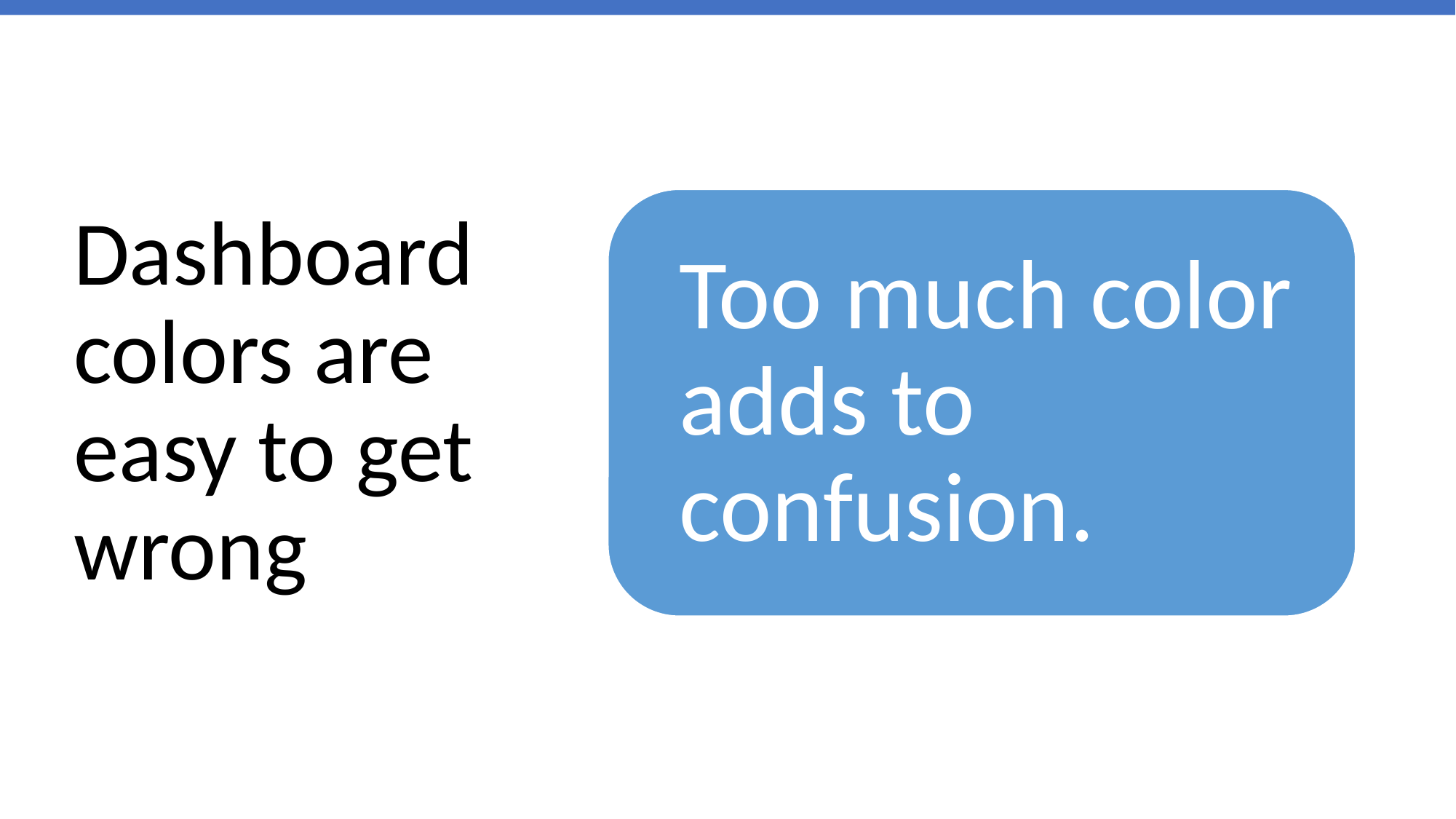

# Dashboard colors are easy to get wrong
Too much color adds to confusion.